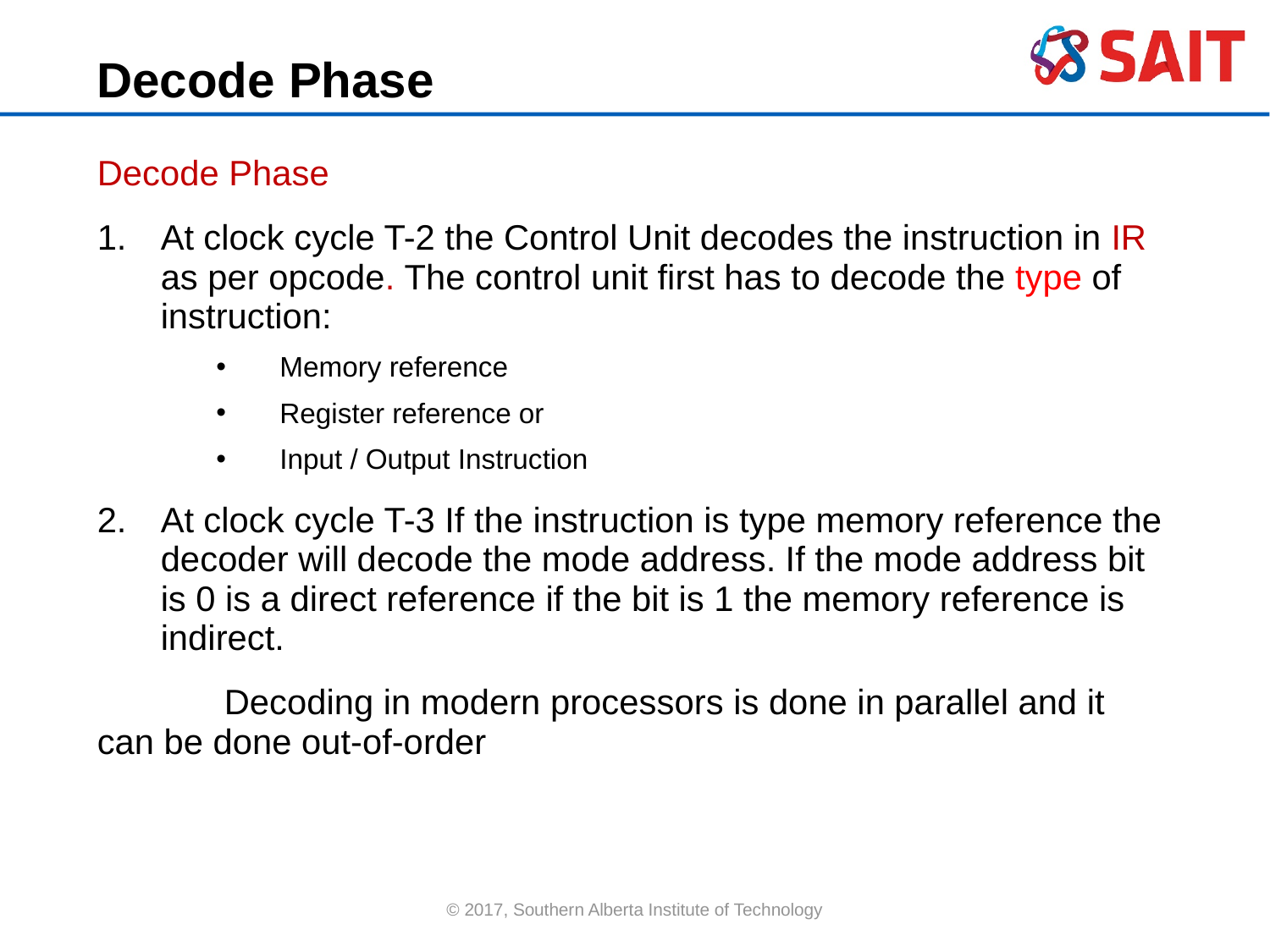

Decode Phase
Decode Phase
At clock cycle T-2 the Control Unit decodes the instruction in IR as per opcode. The control unit first has to decode the type of instruction:
Memory reference
Register reference or
Input / Output Instruction
At clock cycle T-3 If the instruction is type memory reference the decoder will decode the mode address. If the mode address bit is 0 is a direct reference if the bit is 1 the memory reference is indirect.
	Decoding in modern processors is done in parallel and it can be done out-of-order